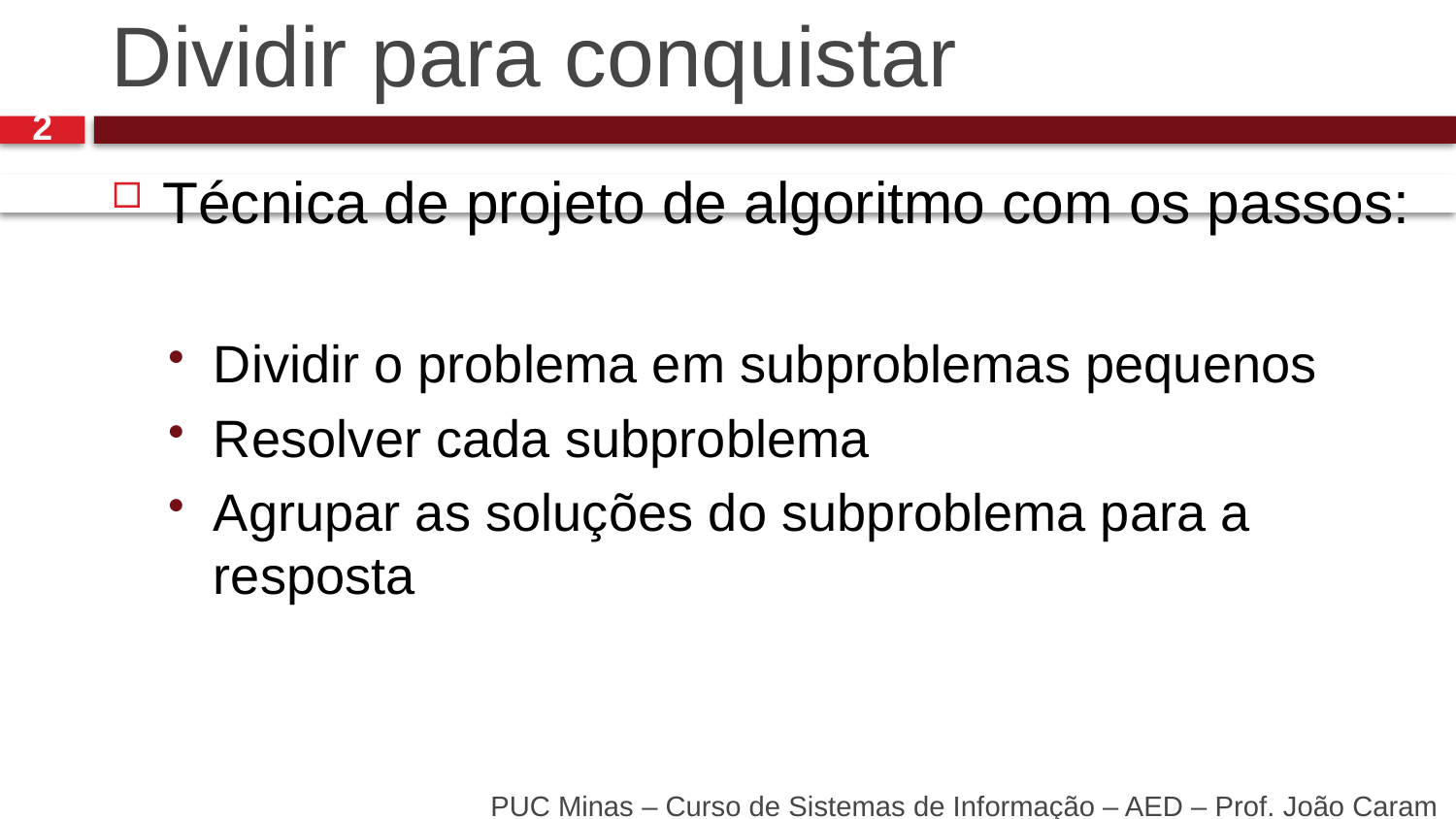

# Dividir para conquistar
2
Técnica de projeto de algoritmo com os passos:

Dividir o problema em subproblemas pequenos
Resolver cada subproblema
Agrupar as soluções do subproblema para a resposta
PUC Minas – Curso de Sistemas de Informação – AED – Prof. João Caram